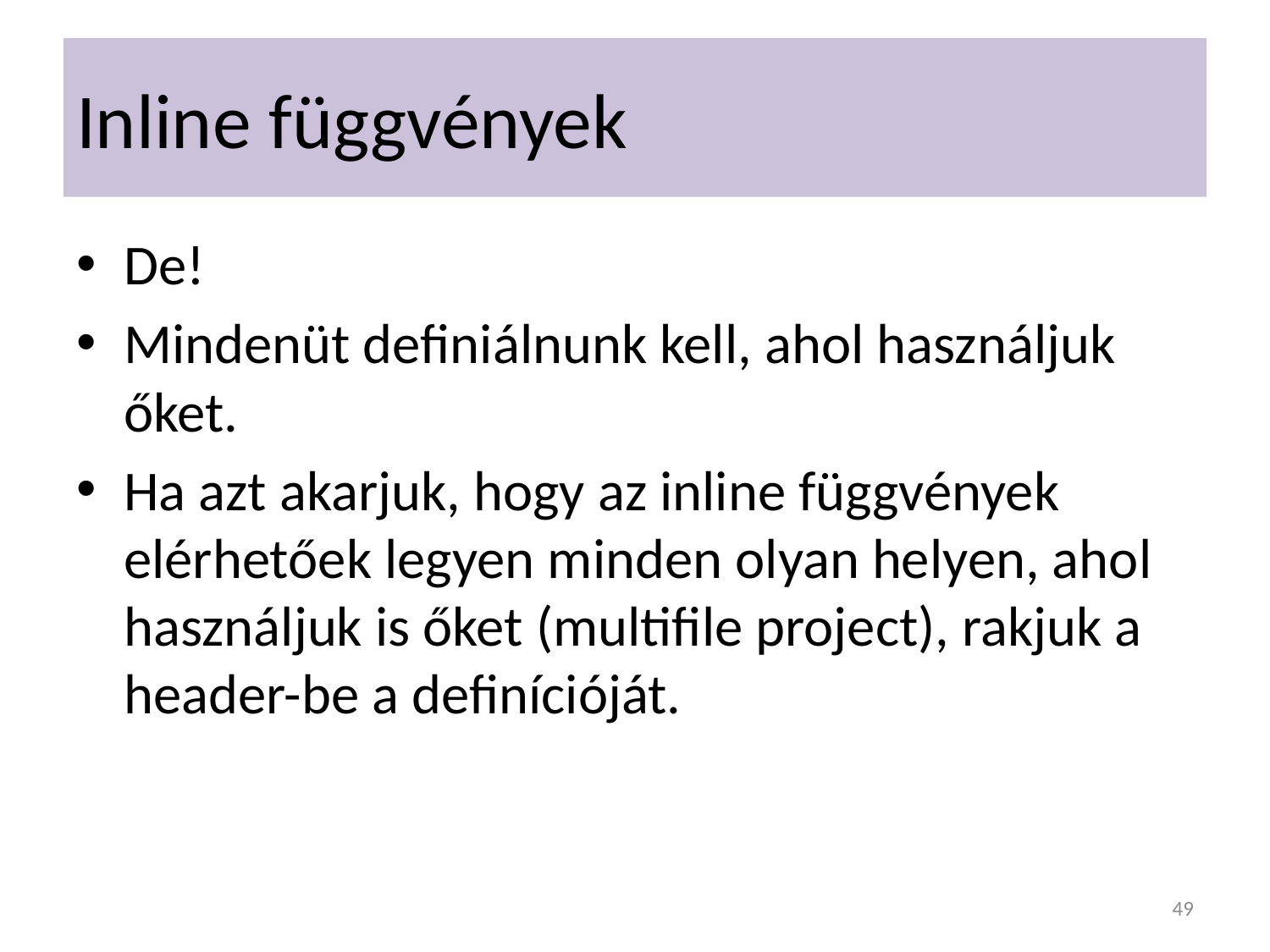

# Inline függvények
De!
Mindenüt definiálnunk kell, ahol használjuk őket.
Ha azt akarjuk, hogy az inline függvények elérhetőek legyen minden olyan helyen, ahol használjuk is őket (multifile project), rakjuk a header-be a definícióját.
49